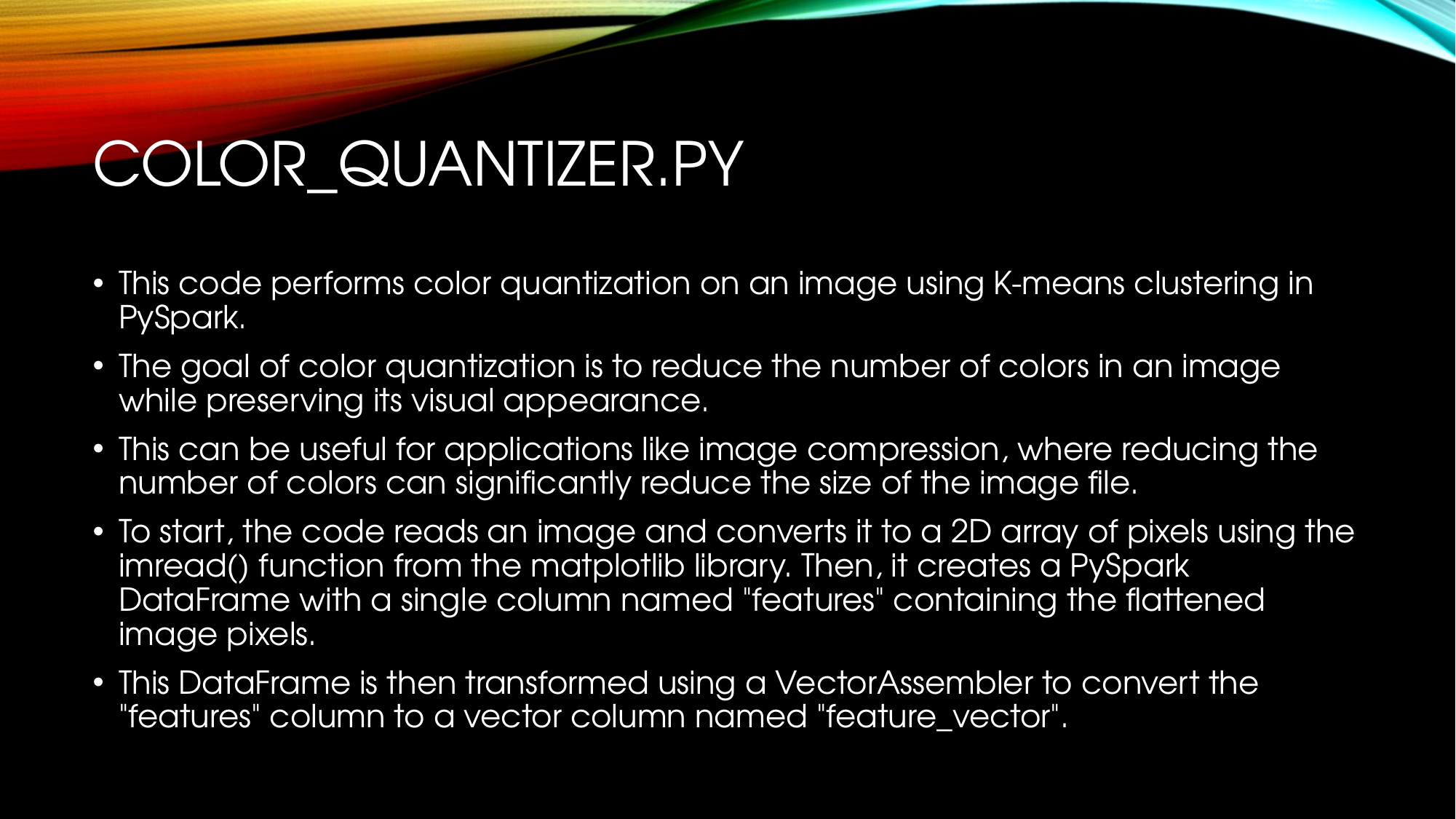

# Color_quantizer.py
This code performs color quantization on an image using K-means clustering in PySpark.
The goal of color quantization is to reduce the number of colors in an image while preserving its visual appearance.
This can be useful for applications like image compression, where reducing the number of colors can significantly reduce the size of the image file.
To start, the code reads an image and converts it to a 2D array of pixels using the imread() function from the matplotlib library. Then, it creates a PySpark DataFrame with a single column named "features" containing the flattened image pixels.
This DataFrame is then transformed using a VectorAssembler to convert the "features" column to a vector column named "feature_vector".